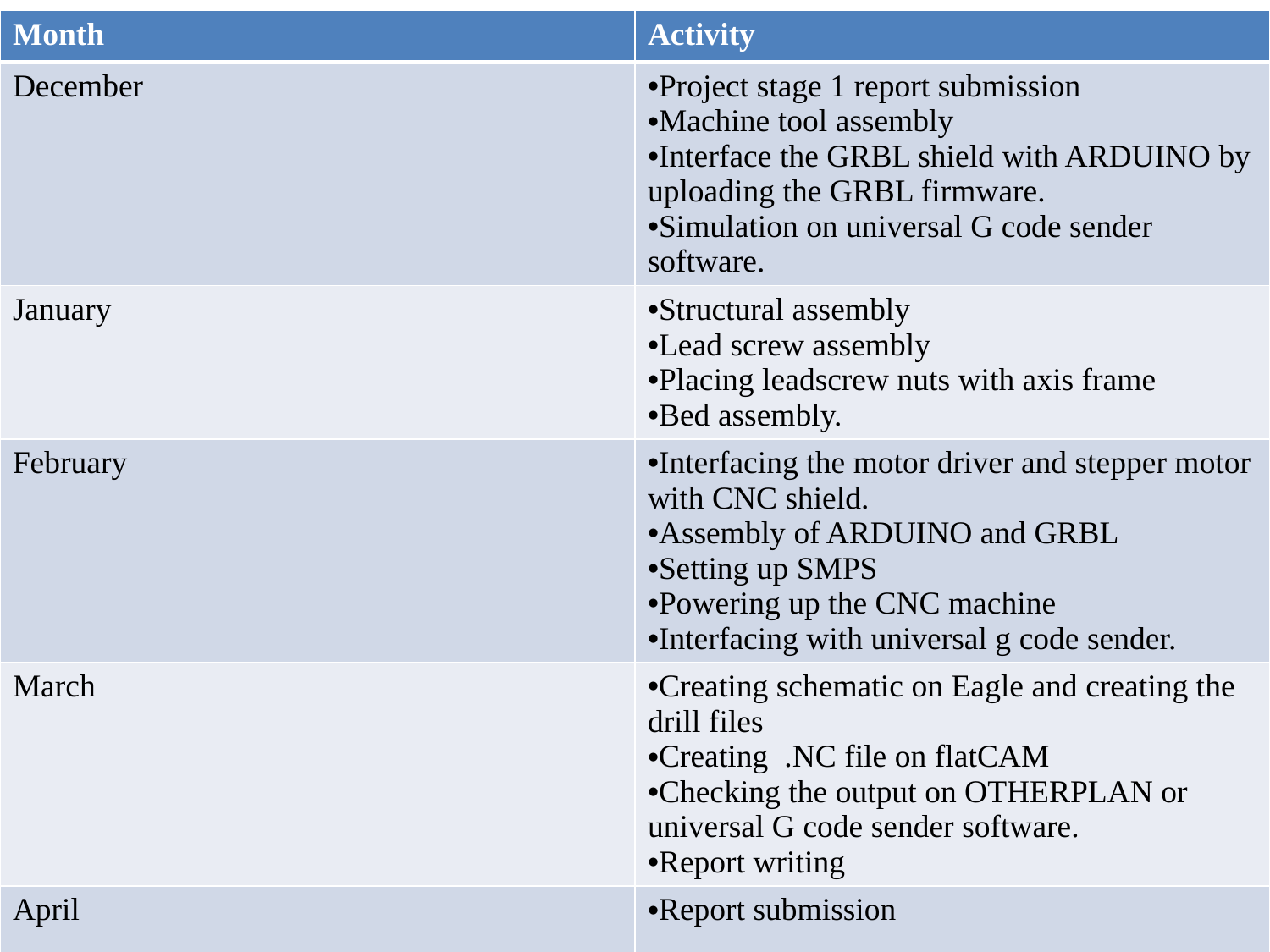

| Month | Activity |
| --- | --- |
| December | Project stage 1 report submission Machine tool assembly Interface the GRBL shield with ARDUINO by uploading the GRBL firmware. Simulation on universal G code sender software. |
| January | Structural assembly Lead screw assembly Placing leadscrew nuts with axis frame Bed assembly. |
| February | Interfacing the motor driver and stepper motor with CNC shield. Assembly of ARDUINO and GRBL Setting up SMPS Powering up the CNC machine Interfacing with universal g code sender. |
| March | Creating schematic on Eagle and creating the drill files Creating .NC file on flatCAM Checking the output on OTHERPLAN or universal G code sender software. Report writing |
| April | Report submission |